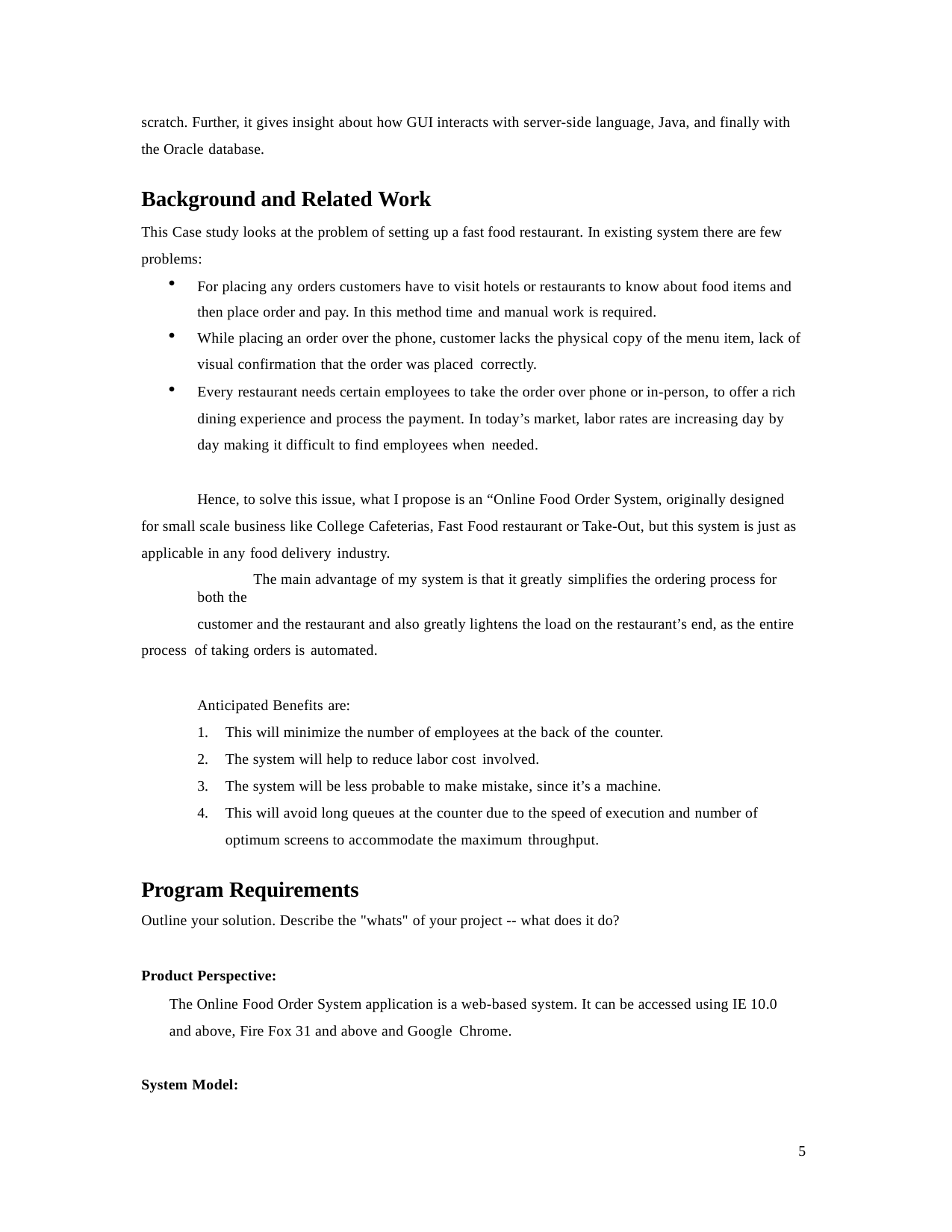

scratch. Further, it gives insight about how GUI interacts with server-side language, Java, and finally with  the Oracle database.

Background and Related Work
This Case study looks at the problem of setting up a fast food restaurant. In existing system there are few  problems:
For placing any orders customers have to visit hotels or restaurants to know about food items and  then place order and pay. In this method time and manual work is required.
While placing an order over the phone, customer lacks the physical copy of the menu item, lack of  visual confirmation that the order was placed correctly.
Every restaurant needs certain employees to take the order over phone or in-person, to offer a rich  dining experience and process the payment. In today’s market, labor rates are increasing day by  day making it difficult to find employees when needed.

Hence, to solve this issue, what I propose is an “Online Food Order System, originally designed  for small scale business like College Cafeterias, Fast Food restaurant or Take-Out, but this system is just as  applicable in any food delivery industry.
The main advantage of my system is that it greatly simplifies the ordering process for both the
customer and the restaurant and also greatly lightens the load on the restaurant’s end, as the entire process  of taking orders is automated.

Anticipated Benefits are:
This will minimize the number of employees at the back of the counter.
The system will help to reduce labor cost involved.
The system will be less probable to make mistake, since it’s a machine.
This will avoid long queues at the counter due to the speed of execution and number of  optimum screens to accommodate the maximum throughput.

Program Requirements
Outline your solution. Describe the "whats" of your project -- what does it do?

Product Perspective:
The Online Food Order System application is a web-based system. It can be accessed using IE 10.0  and above, Fire Fox 31 and above and Google Chrome.

System Model:
5